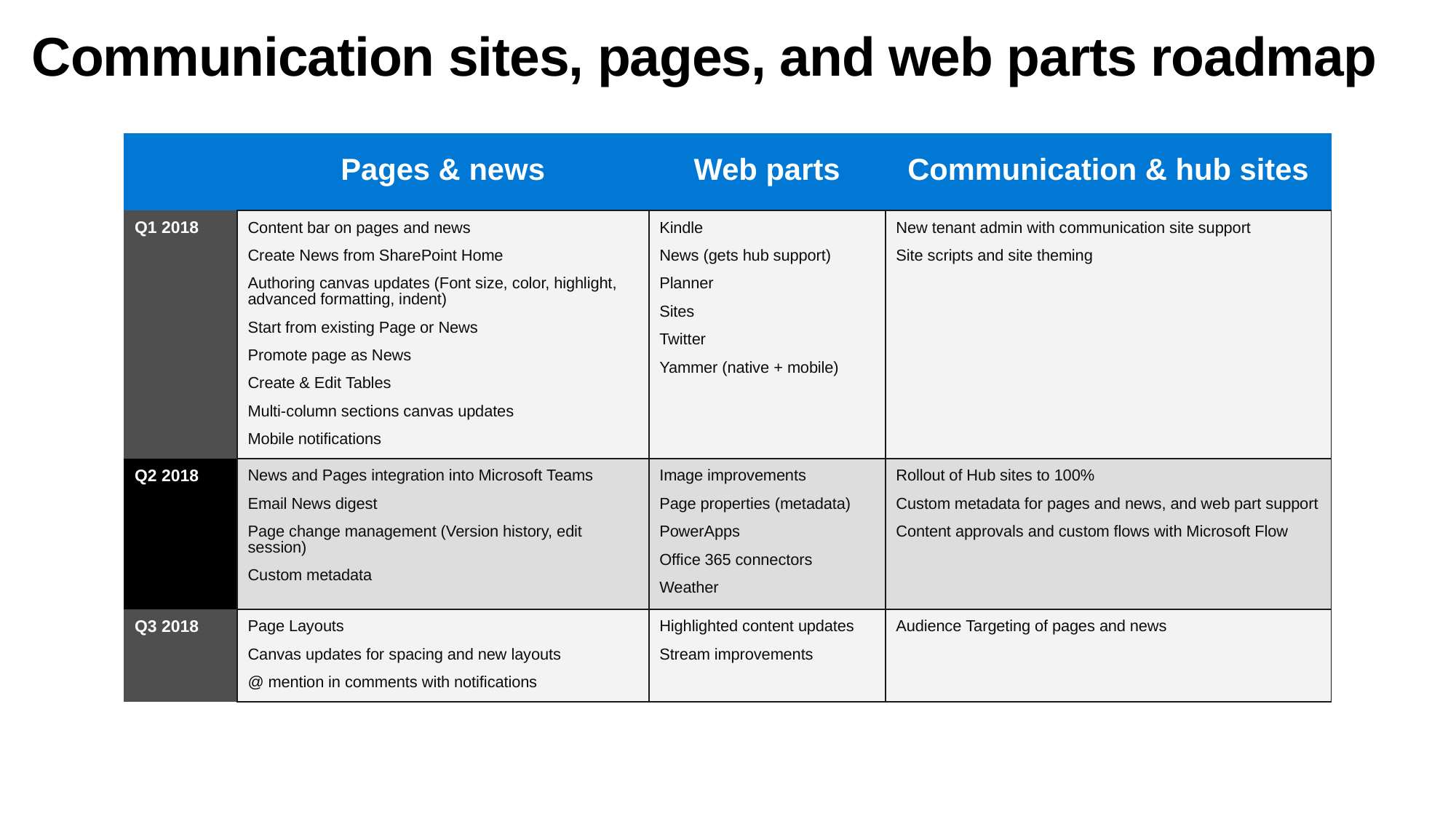

# Communication sites, pages, and web parts roadmap
|  | Pages & news | Web parts | Communication & hub sites |
| --- | --- | --- | --- |
| Q1 2018 | Content bar on pages and news Create News from SharePoint Home Authoring canvas updates (Font size, color, highlight, advanced formatting, indent) Start from existing Page or News Promote page as News Create & Edit Tables Multi-column sections canvas updates Mobile notifications | Kindle News (gets hub support) Planner Sites Twitter Yammer (native + mobile) | New tenant admin with communication site support Site scripts and site theming |
| Q2 2018 | News and Pages integration into Microsoft Teams Email News digest Page change management (Version history, edit session) Custom metadata | Image improvements Page properties (metadata) PowerApps Office 365 connectors Weather | Rollout of Hub sites to 100% Custom metadata for pages and news, and web part support Content approvals and custom flows with Microsoft Flow |
| Q3 2018 | Page Layouts Canvas updates for spacing and new layouts @ mention in comments with notifications | Highlighted content updates Stream improvements | Audience Targeting of pages and news |